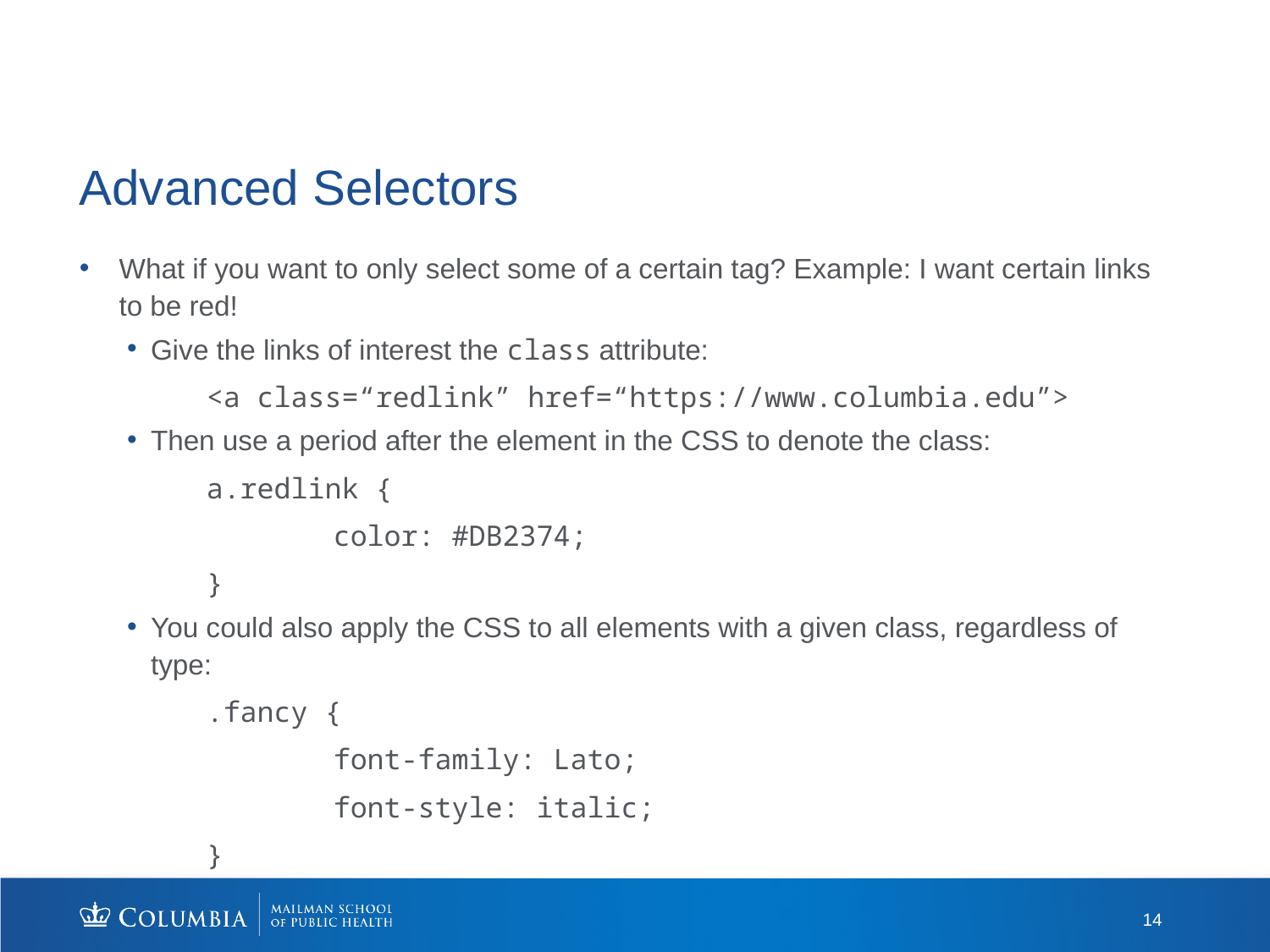

# Advanced Selectors
What if you want to only select some of a certain tag? Example: I want certain links to be red!
Give the links of interest the class attribute:
	<a class=“redlink” href=“https://www.columbia.edu”>
Then use a period after the element in the CSS to denote the class:
	a.redlink {
		color: #DB2374;
	}
You could also apply the CSS to all elements with a given class, regardless of type:
	.fancy {
		font-family: Lato;
		font-style: italic;
	}

14